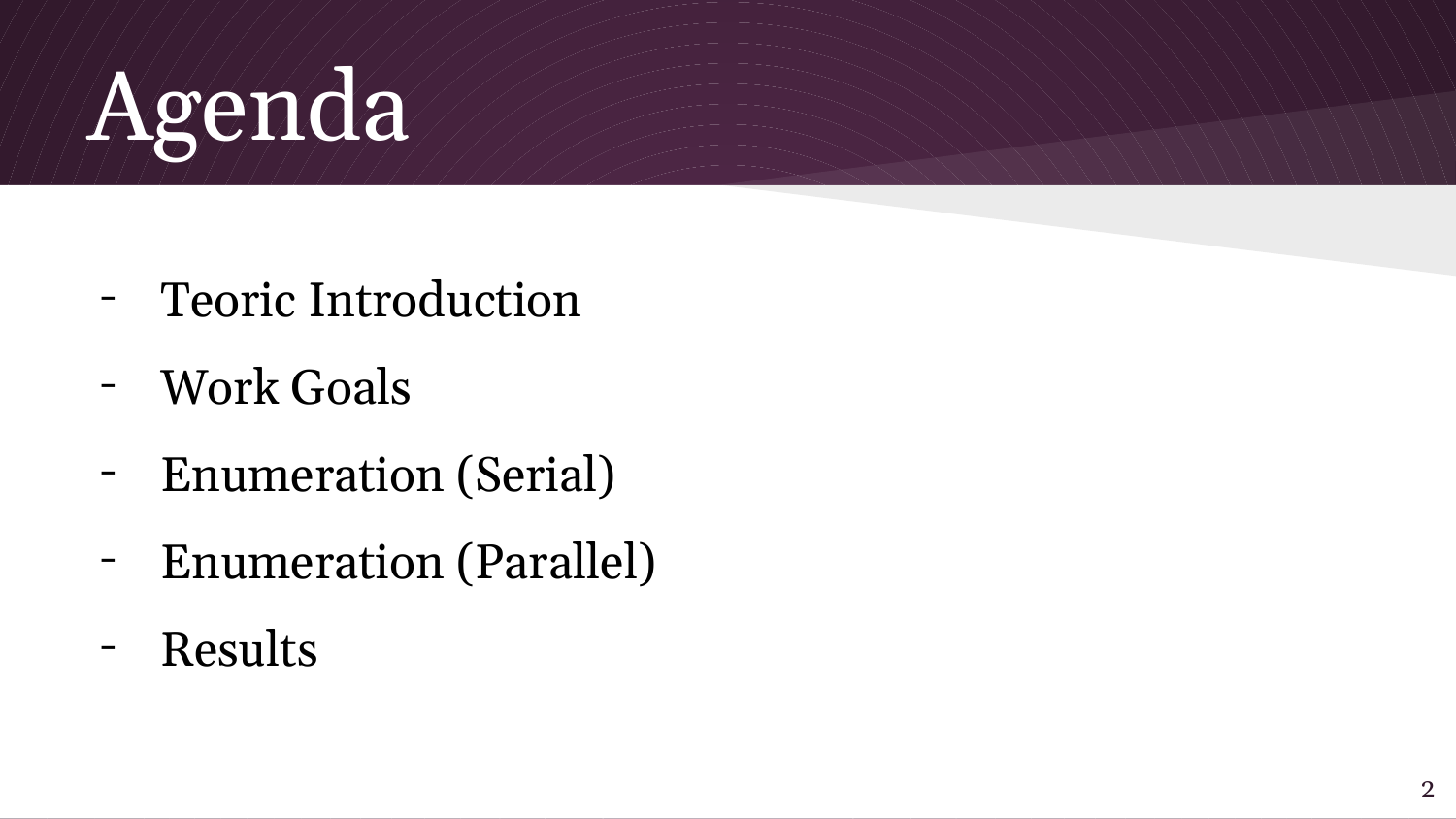

# Agenda

Teoric Introduction
Work Goals
Enumeration (Serial)
Enumeration (Parallel)
Results
2